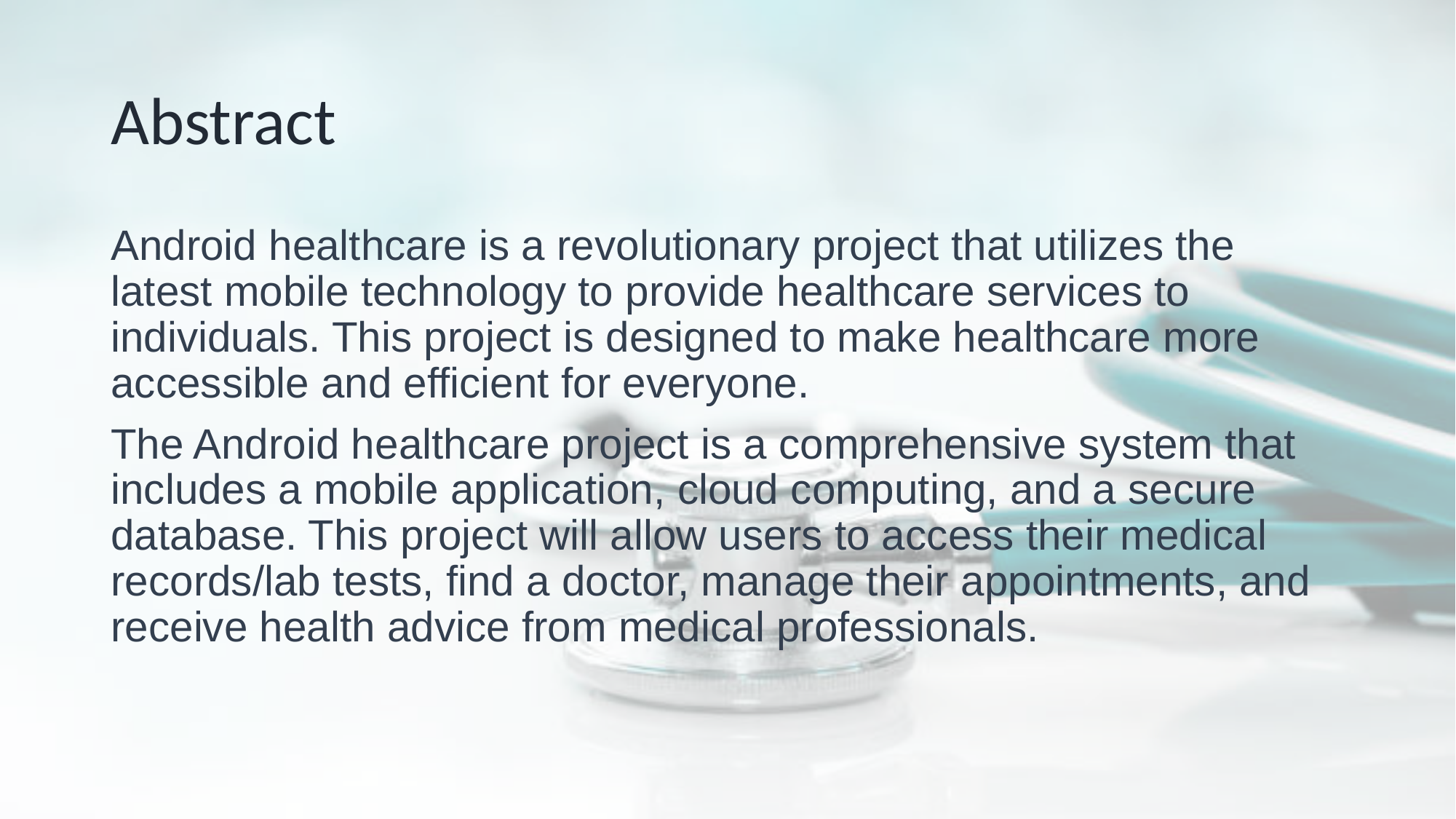

# Abstract
Android healthcare is a revolutionary project that utilizes the latest mobile technology to provide healthcare services to individuals. This project is designed to make healthcare more accessible and efficient for everyone.
The Android healthcare project is a comprehensive system that includes a mobile application, cloud computing, and a secure database. This project will allow users to access their medical records/lab tests, find a doctor, manage their appointments, and receive health advice from medical professionals.